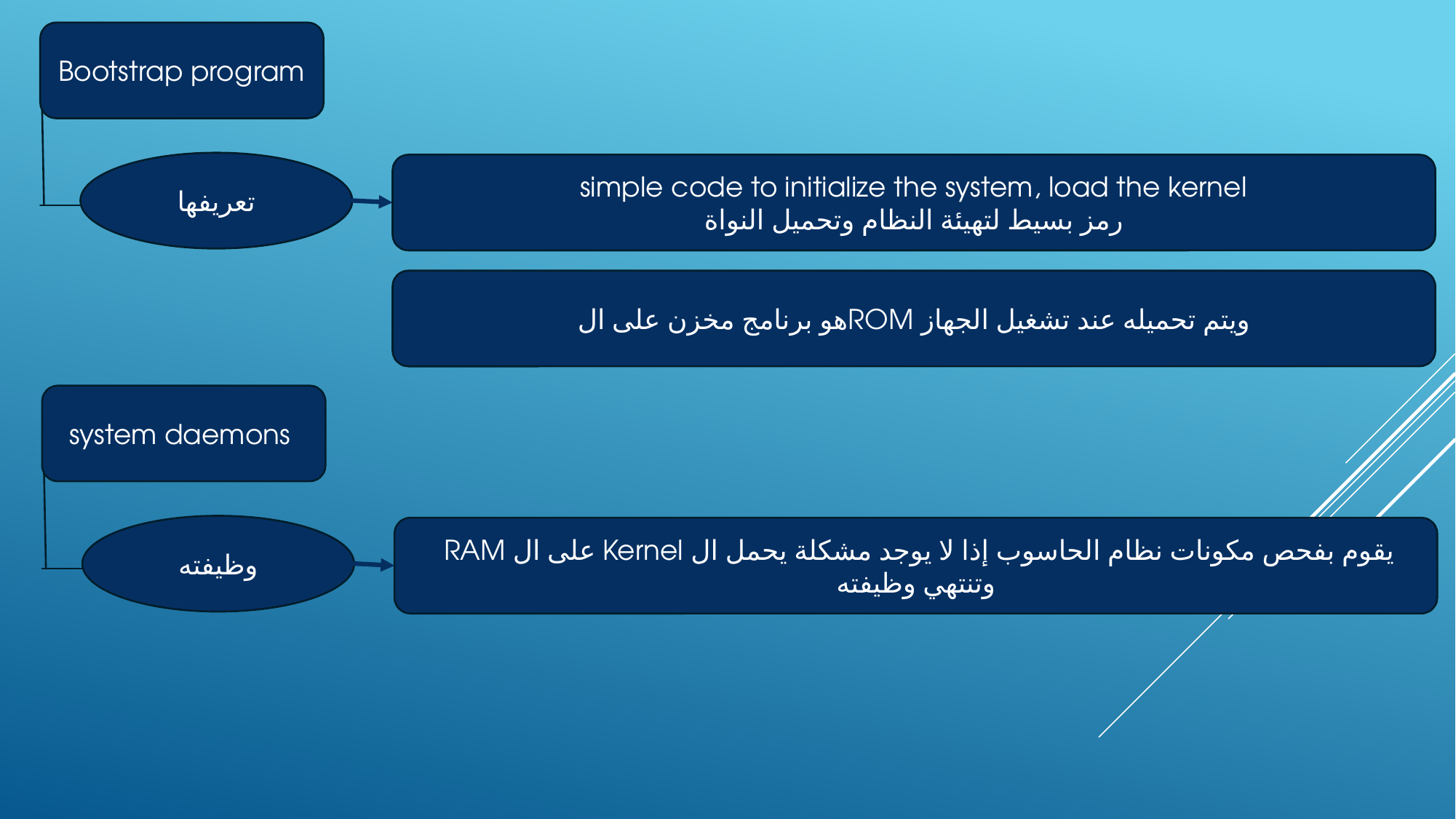

Bootstrap program
تعريفها
simple code to initialize the system, load the kernel
رمز بسيط لتهيئة النظام وتحميل النواة
هو برنامج مخزن على الROM ويتم تحميله عند تشغيل الجهاز
system daemons
وظيفته
يقوم بفحص مكونات نظام الحاسوب إذا لا يوجد مشكلة يحمل ال Kernel على ال RAM  وتنتهي وظيفته